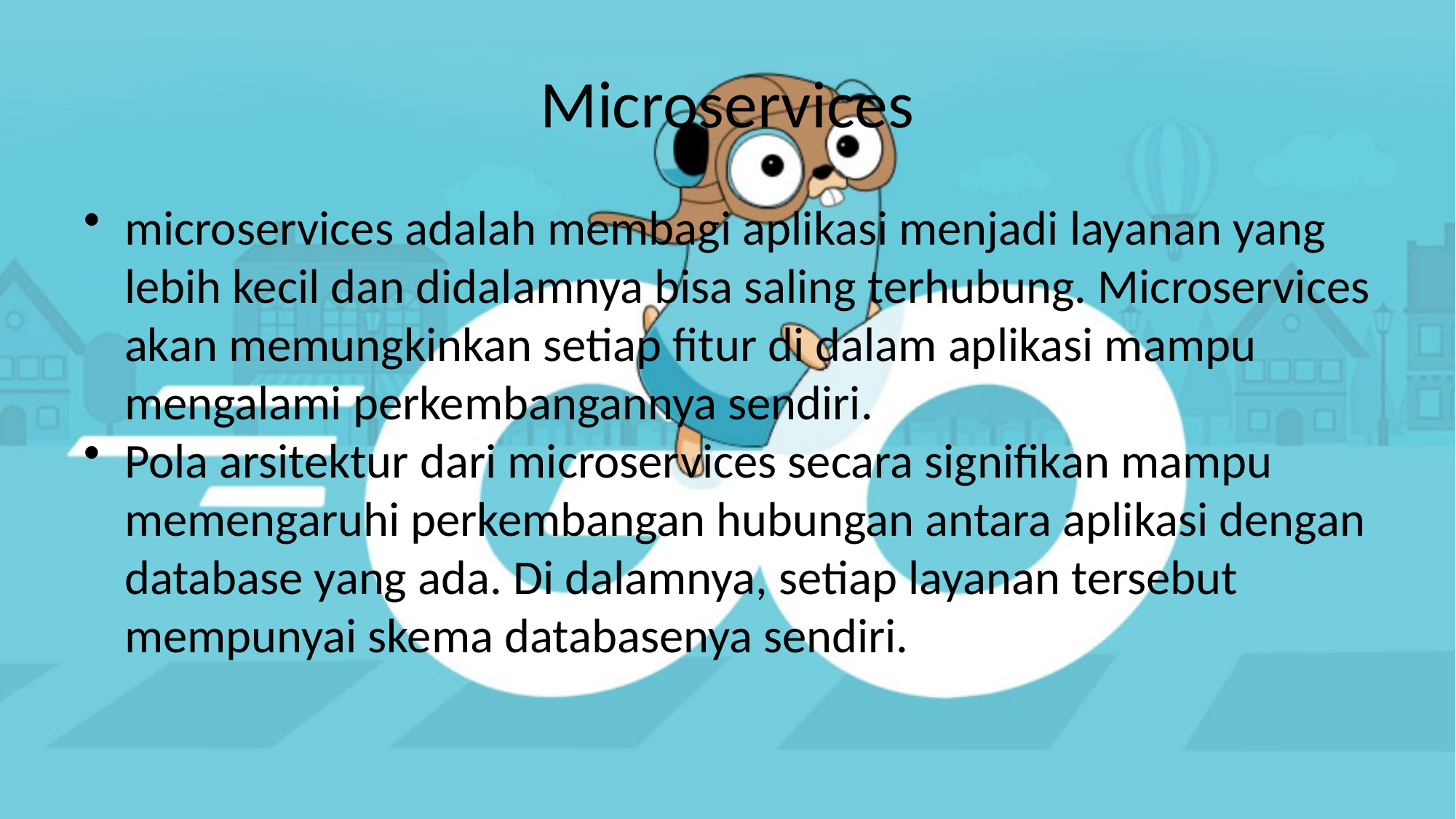

# Microservices
microservices adalah membagi aplikasi menjadi layanan yang lebih kecil dan didalamnya bisa saling terhubung. Microservices akan memungkinkan setiap fitur di dalam aplikasi mampu mengalami perkembangannya sendiri.
Pola arsitektur dari microservices secara signifikan mampu memengaruhi perkembangan hubungan antara aplikasi dengan database yang ada. Di dalamnya, setiap layanan tersebut mempunyai skema databasenya sendiri.